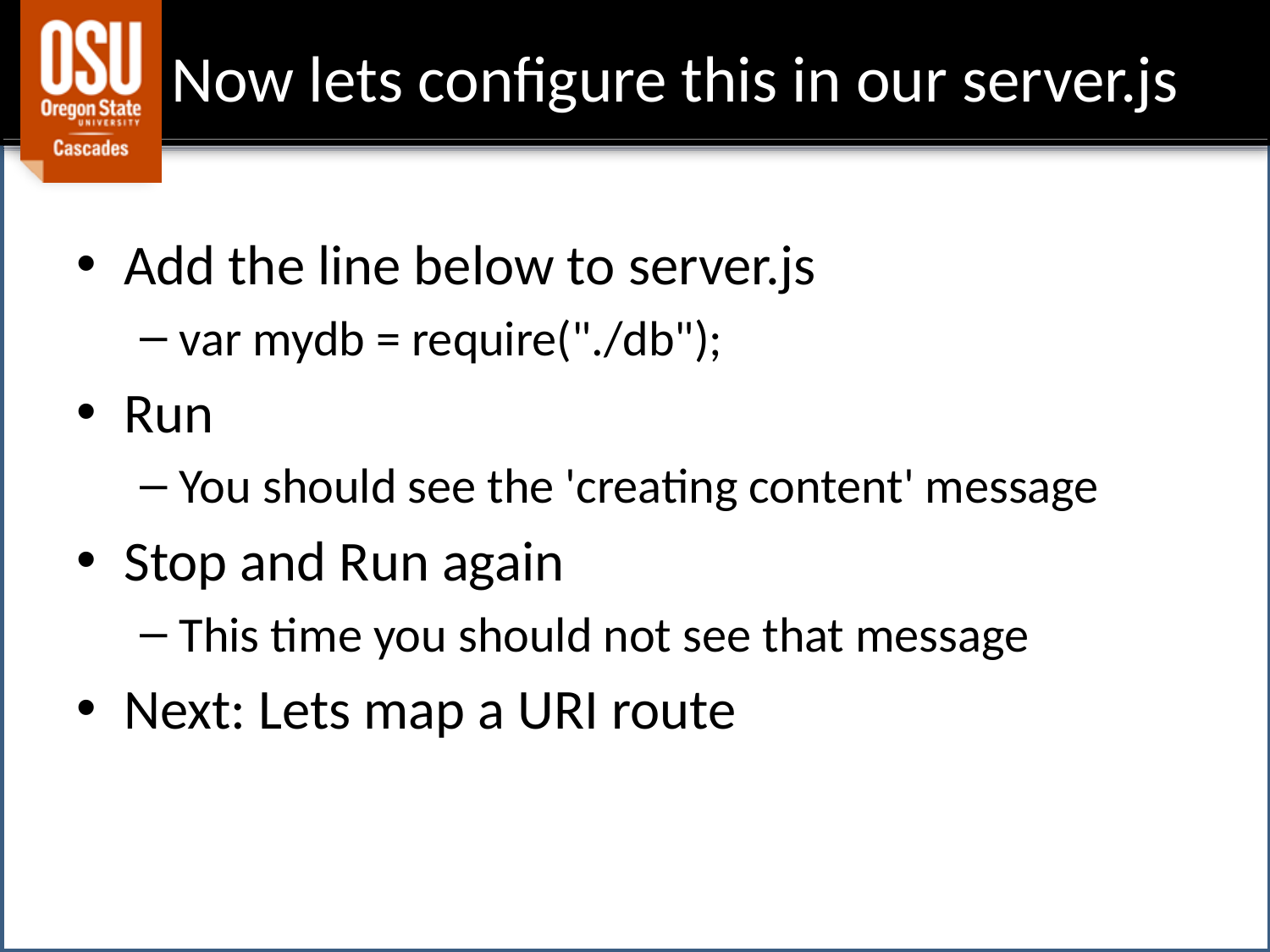

# Now lets configure this in our server.js
Add the line below to server.js
var mydb = require("./db");
Run
You should see the 'creating content' message
Stop and Run again
This time you should not see that message
Next: Lets map a URI route